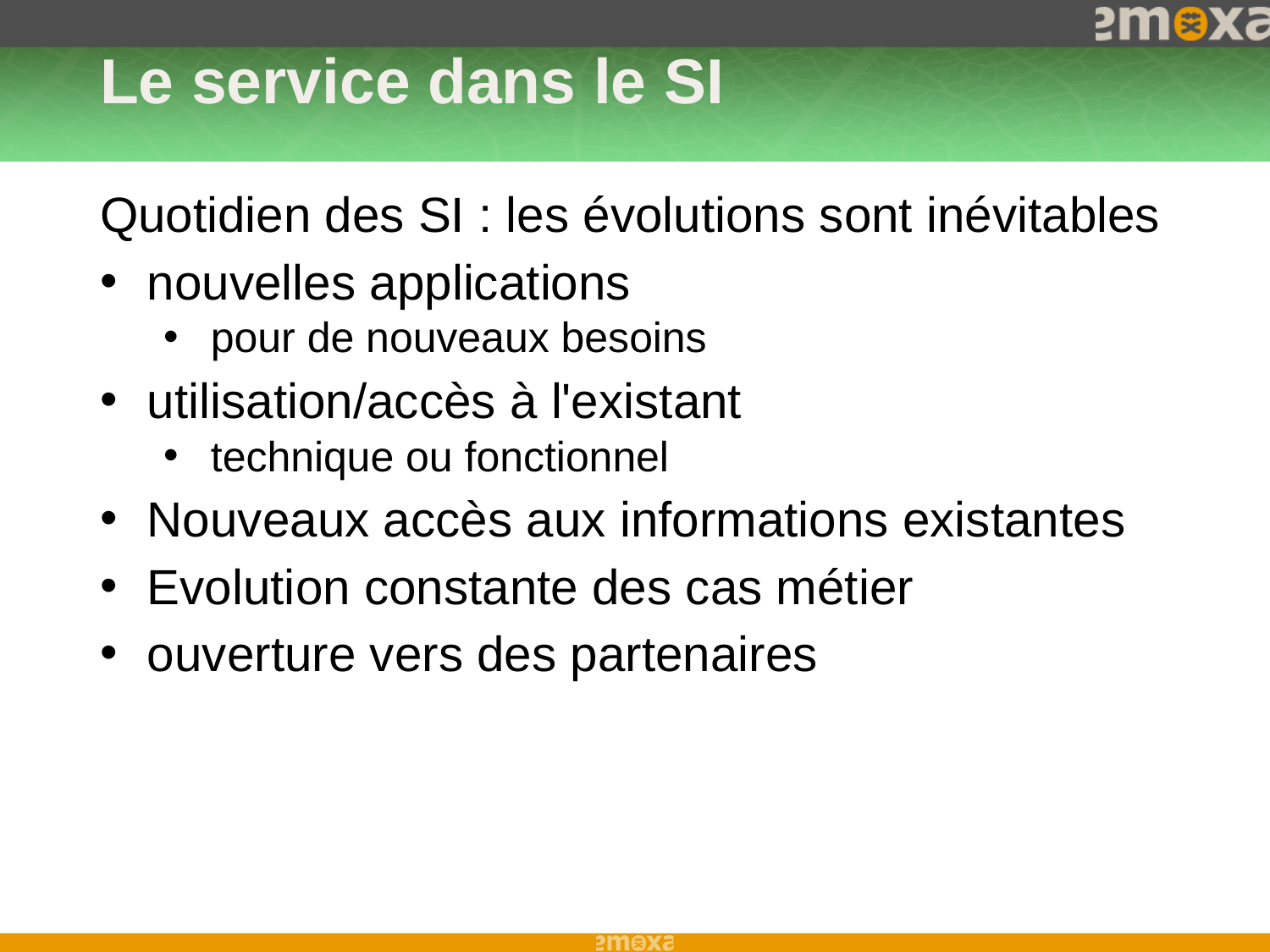

# Le service dans le SI
Quotidien des SI : les évolutions sont inévitables
nouvelles applications
pour de nouveaux besoins
utilisation/accès à l'existant
technique ou fonctionnel
Nouveaux accès aux informations existantes
Evolution constante des cas métier
ouverture vers des partenaires